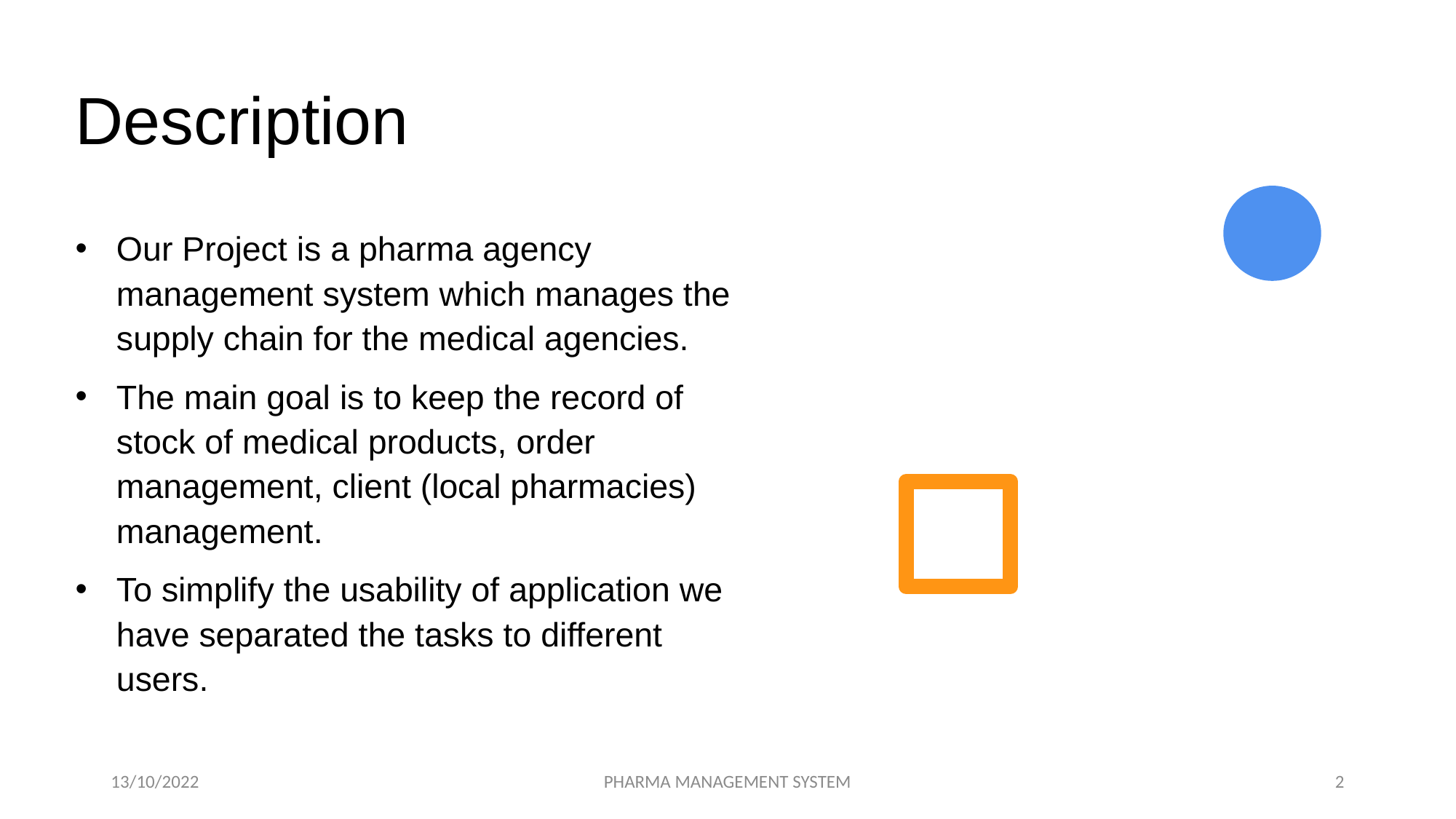

# Description
Our Project is a pharma agency management system which manages the supply chain for the medical agencies.
The main goal is to keep the record of stock of medical products, order management, client (local pharmacies) management.
To simplify the usability of application we have separated the tasks to different users.

13/10/2022
PHARMA MANAGEMENT SYSTEM
2